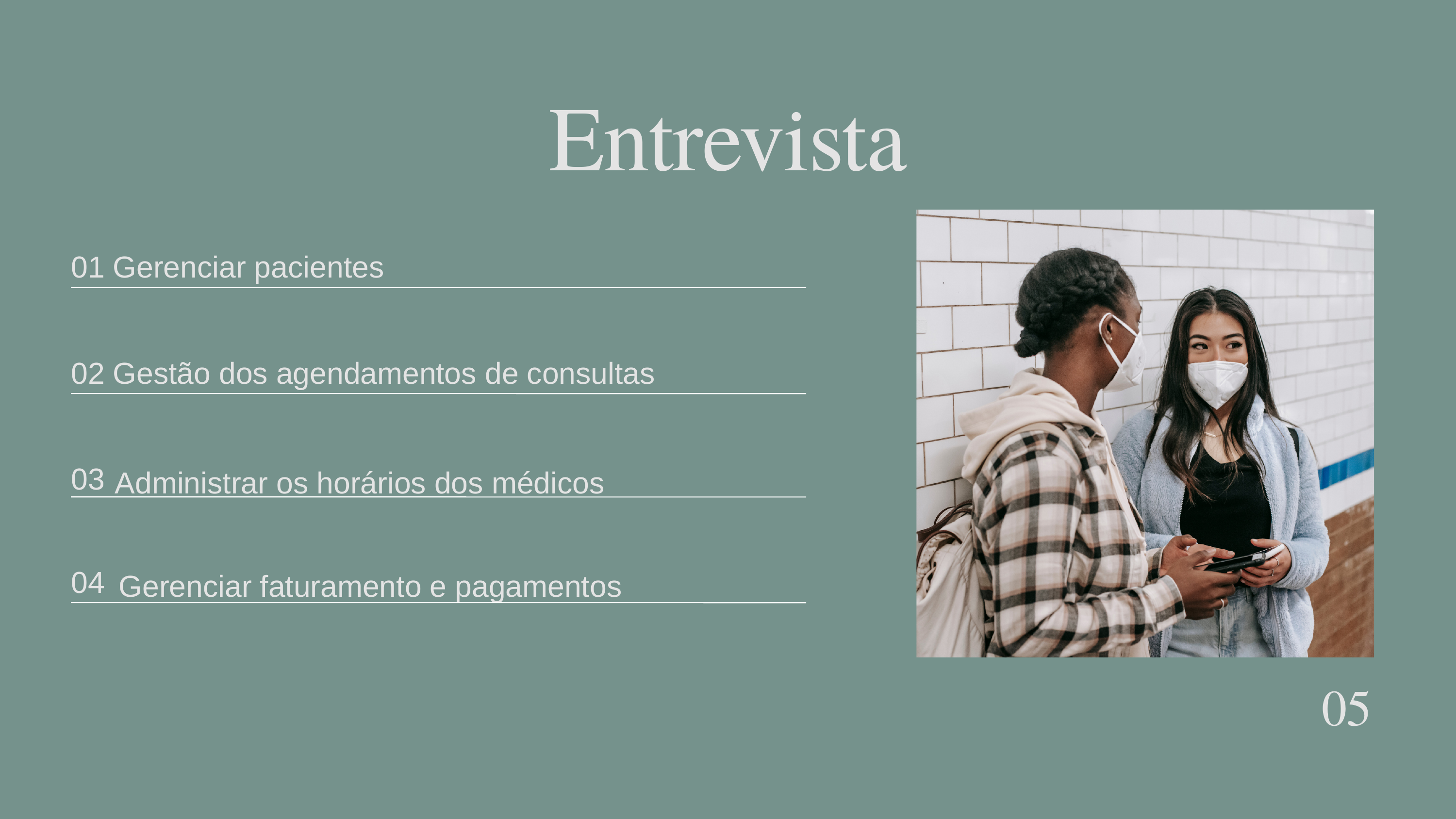

Entrevista

01 Gerenciar pacientes

02 Gestão dos agendamentos de consultas

 Administrar os horários dos médicos
03

Gerenciar faturamento e pagamentos
04

05